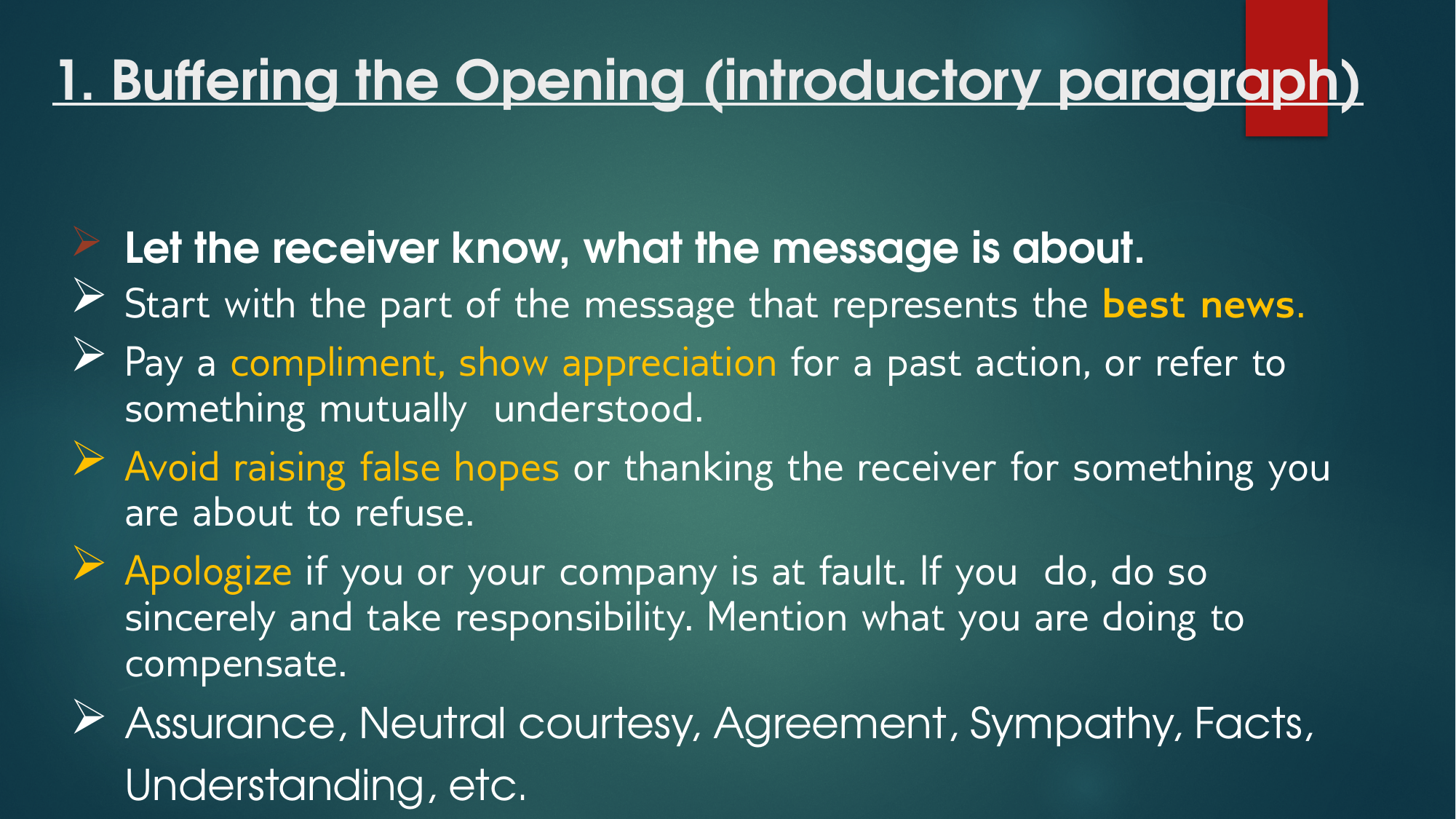

# 1. Buffering the Opening (introductory paragraph)
Let the receiver know, what the message is about.
Start with the part of the message that represents the best news.
Pay a compliment, show appreciation for a past action, or refer to something mutually  understood.
Avoid raising false hopes or thanking the receiver for something you are about to refuse.
Apologize if you or your company is at fault. If you  do, do so sincerely and take responsibility. Mention what you are doing to compensate.
Assurance, Neutral courtesy, Agreement, Sympathy, Facts, Understanding, etc.